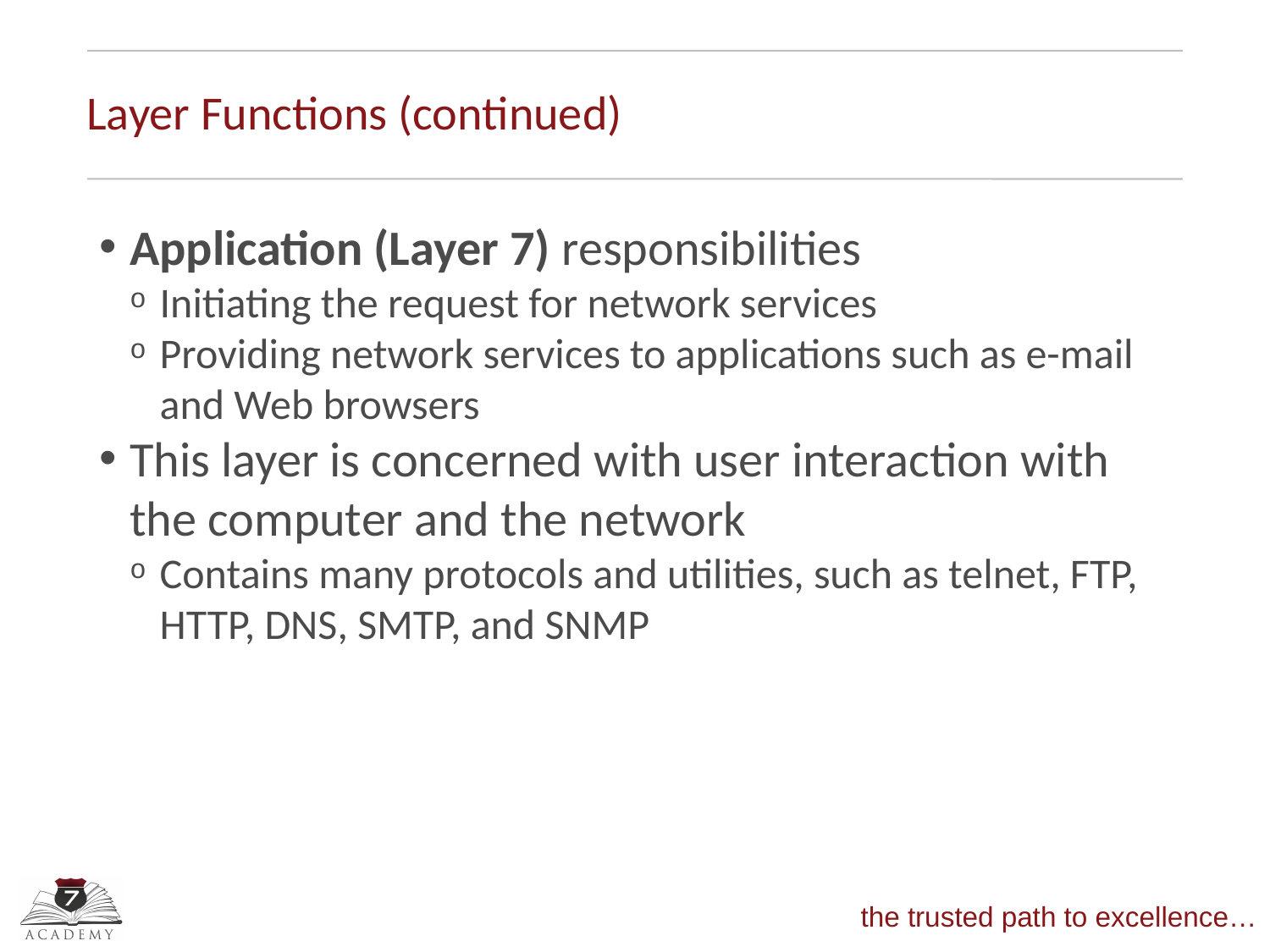

Layer Functions (continued)
Application (Layer 7) responsibilities
Initiating the request for network services
Providing network services to applications such as e-mail and Web browsers
This layer is concerned with user interaction with the computer and the network
Contains many protocols and utilities, such as telnet, FTP, HTTP, DNS, SMTP, and SNMP